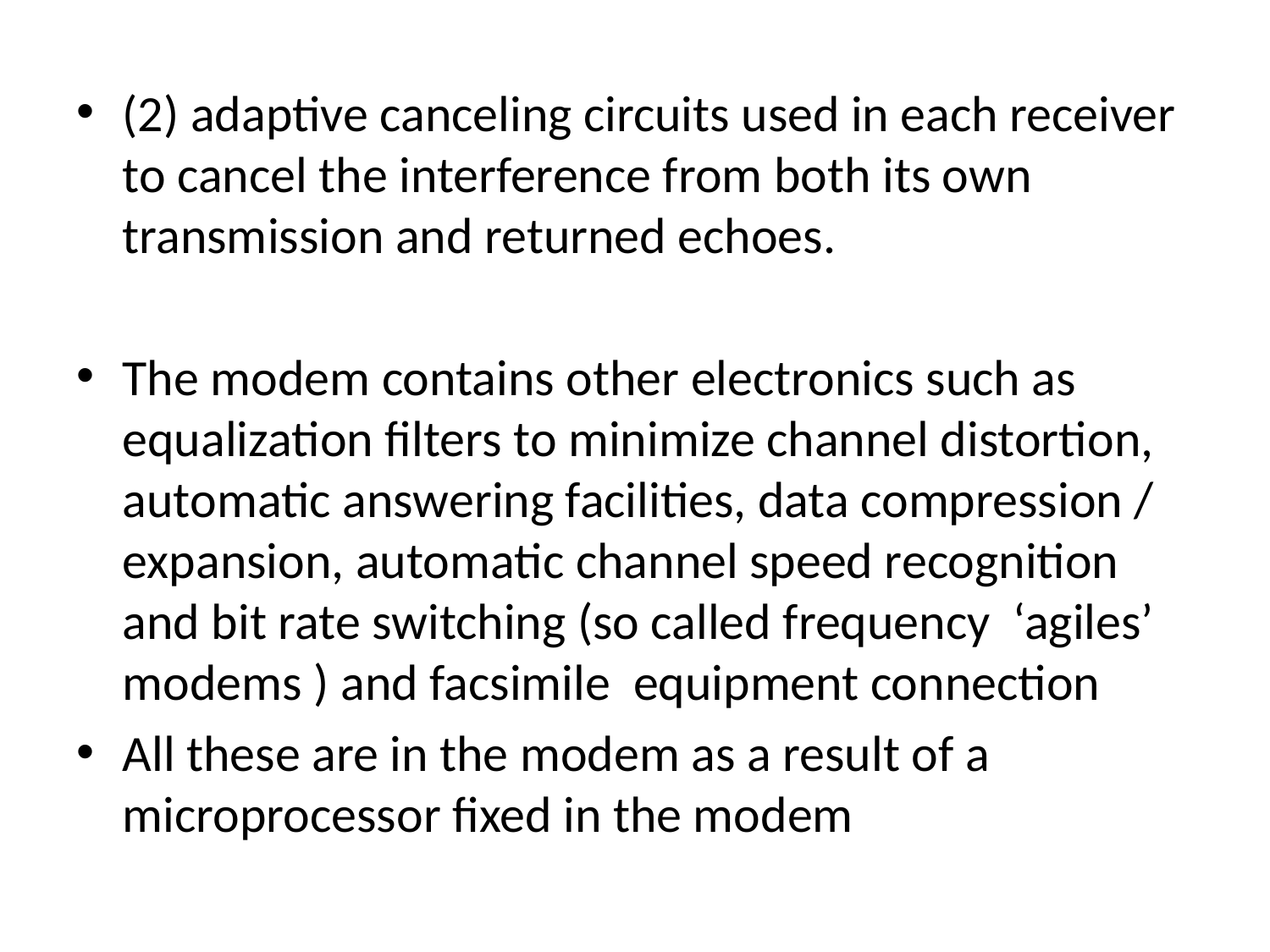

(2) adaptive canceling circuits used in each receiver to cancel the interference from both its own transmission and returned echoes.

The modem contains other electronics such as equalization filters to minimize channel distortion, automatic answering facilities, data compression / expansion, automatic channel speed recognition and bit rate switching (so called frequency  ‘agiles’ modems ) and facsimile  equipment connection
All these are in the modem as a result of a microprocessor fixed in the modem